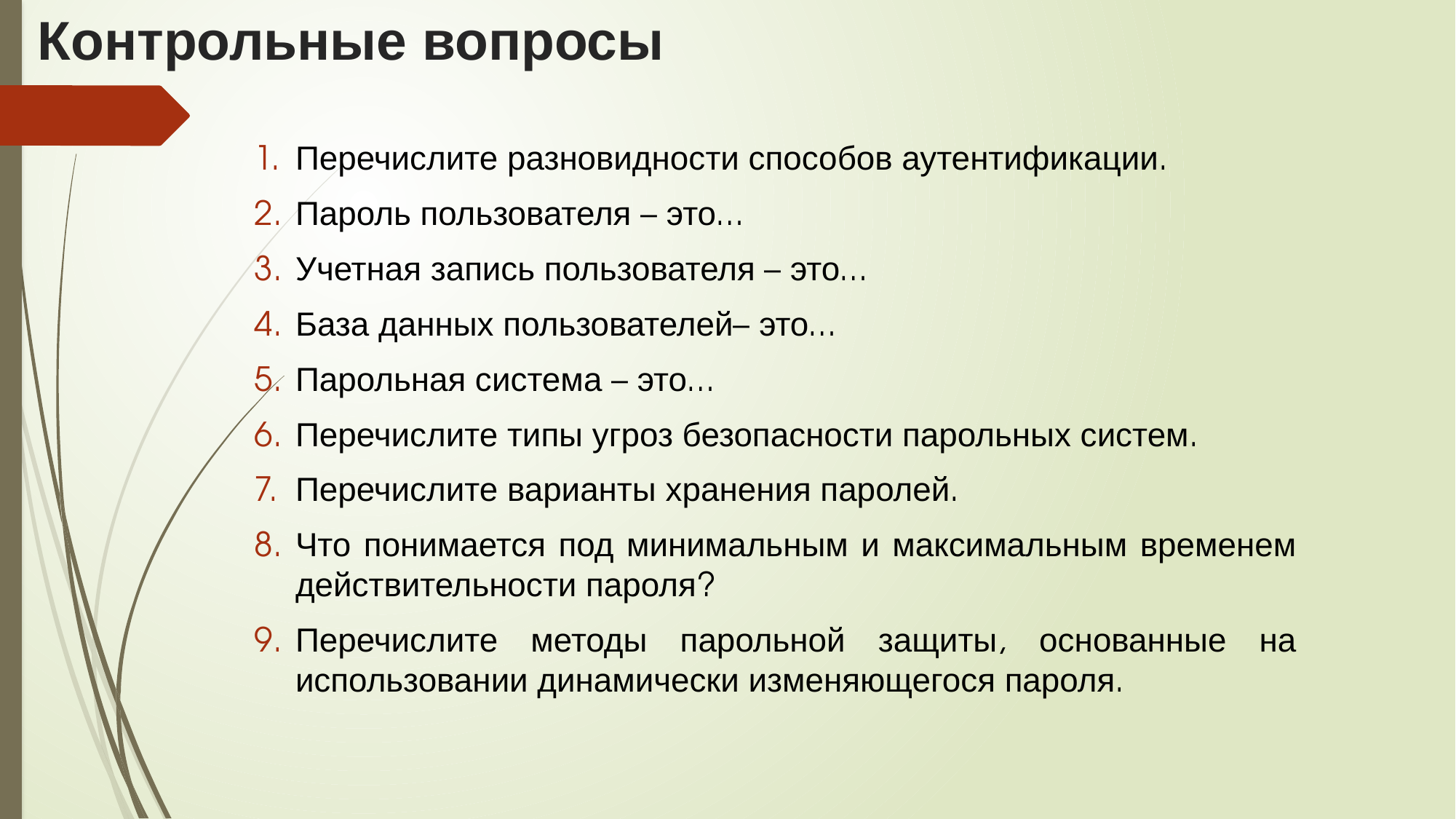

# Контрольные вопросы
Перечислите разновидности способов аутентификации.
Пароль пользователя – это…
Учетная запись пользователя – это…
База данных пользователей– это…
Парольная система – это…
Перечислите типы угроз безопасности парольных систем.
Перечислите варианты хранения паролей.
Что понимается под минимальным и максимальным временем действительности пароля?
Перечислите методы парольной защиты, основанные на использовании динамически изменяющегося пароля.